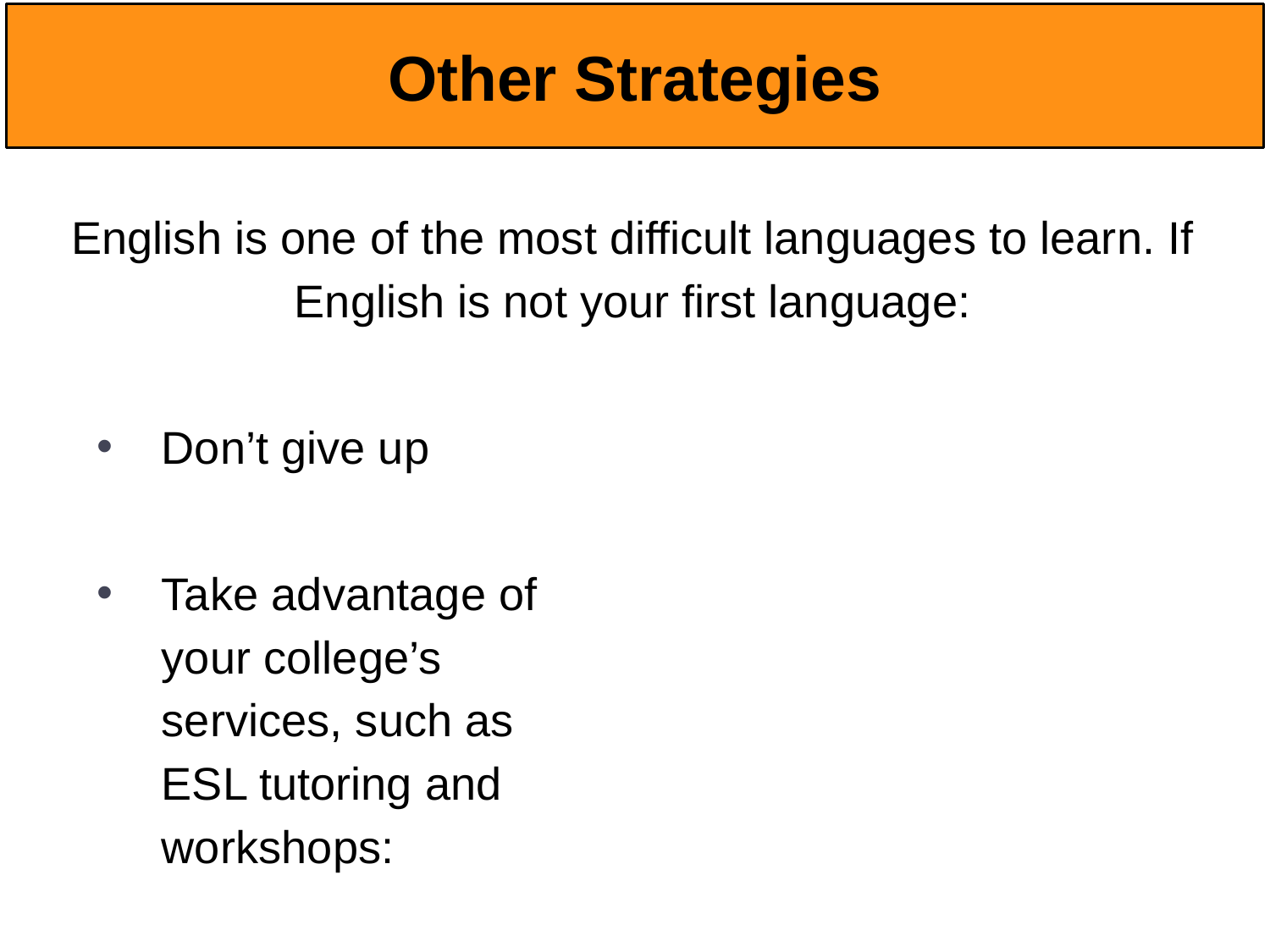

# Other Strategies
English is one of the most difficult languages to learn. If English is not your first language:

Don’t give up

Take advantage of your college’s services, such as ESL tutoring and workshops: